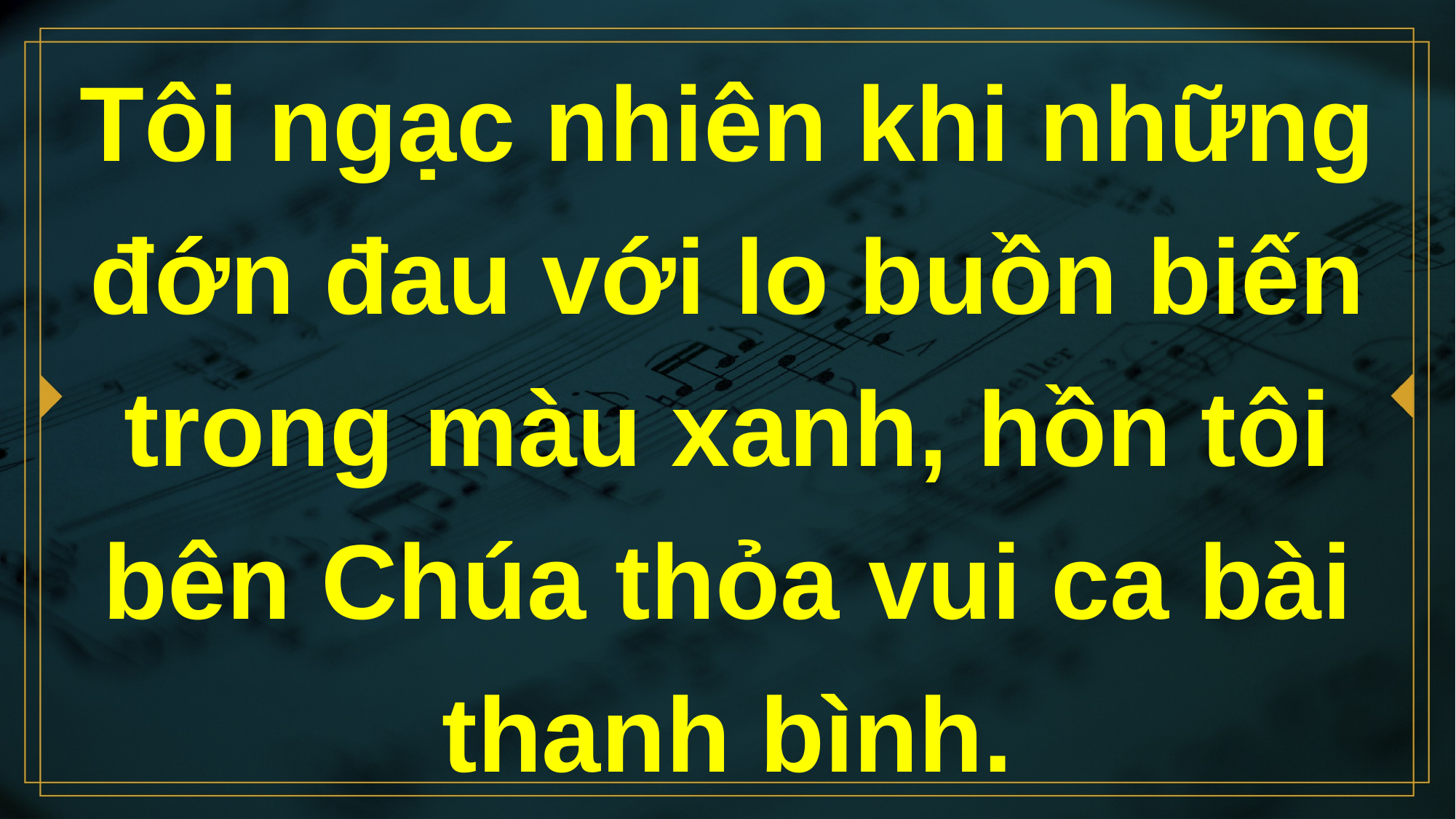

# Tôi ngạc nhiên khi những đớn đau với lo buồn biến trong màu xanh, hồn tôi bên Chúa thỏa vui ca bài thanh bình.